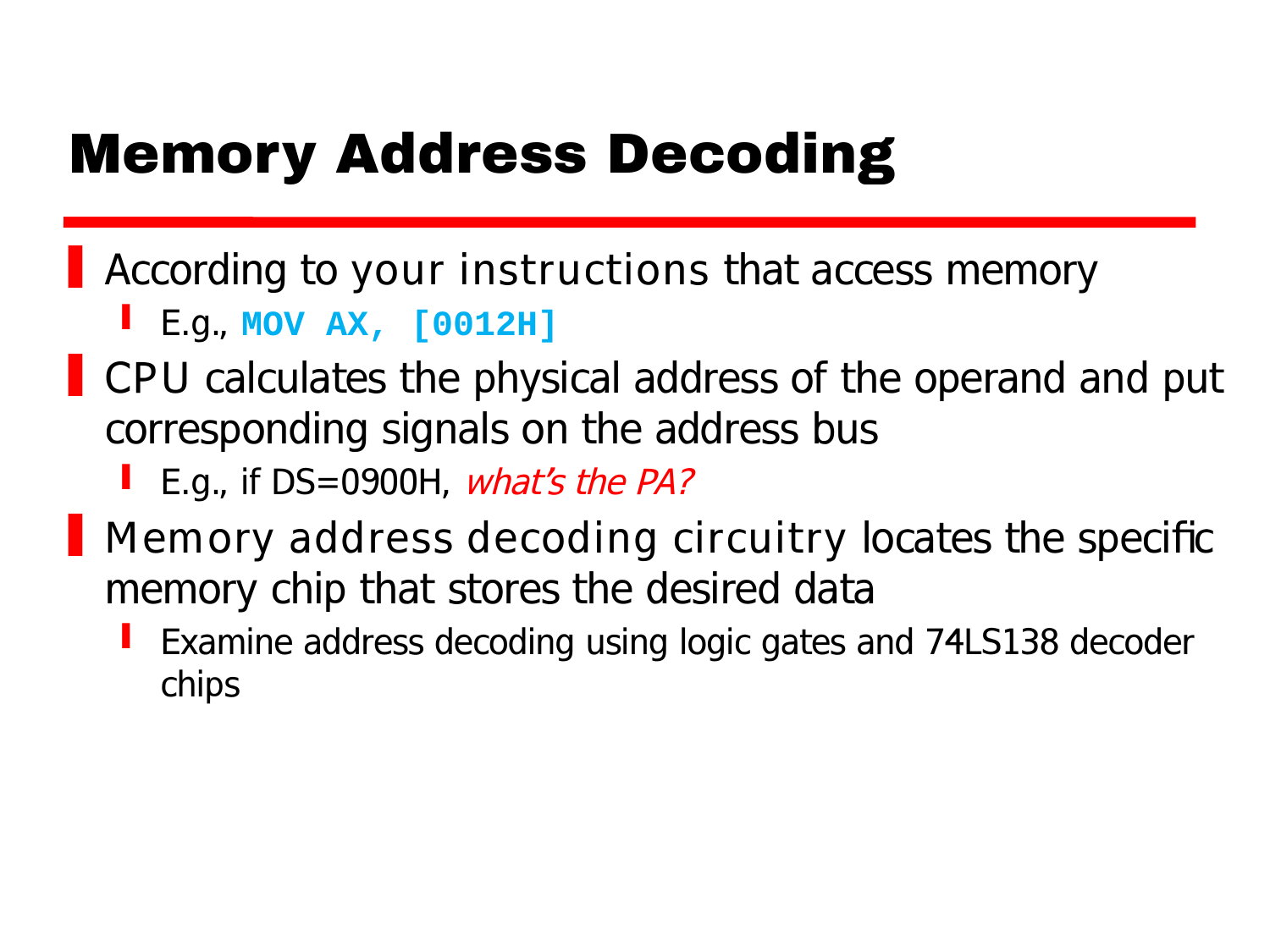

# Memory Address Decoding
According to your instructions that access memory
E.g., MOV AX, [0012H]
CPU calculates the physical address of the operand and put corresponding signals on the address bus
E.g., if DS=0900H, what’s the PA?
Memory address decoding circuitry locates the specific memory chip that stores the desired data
Examine address decoding using logic gates and 74LS138 decoder chips